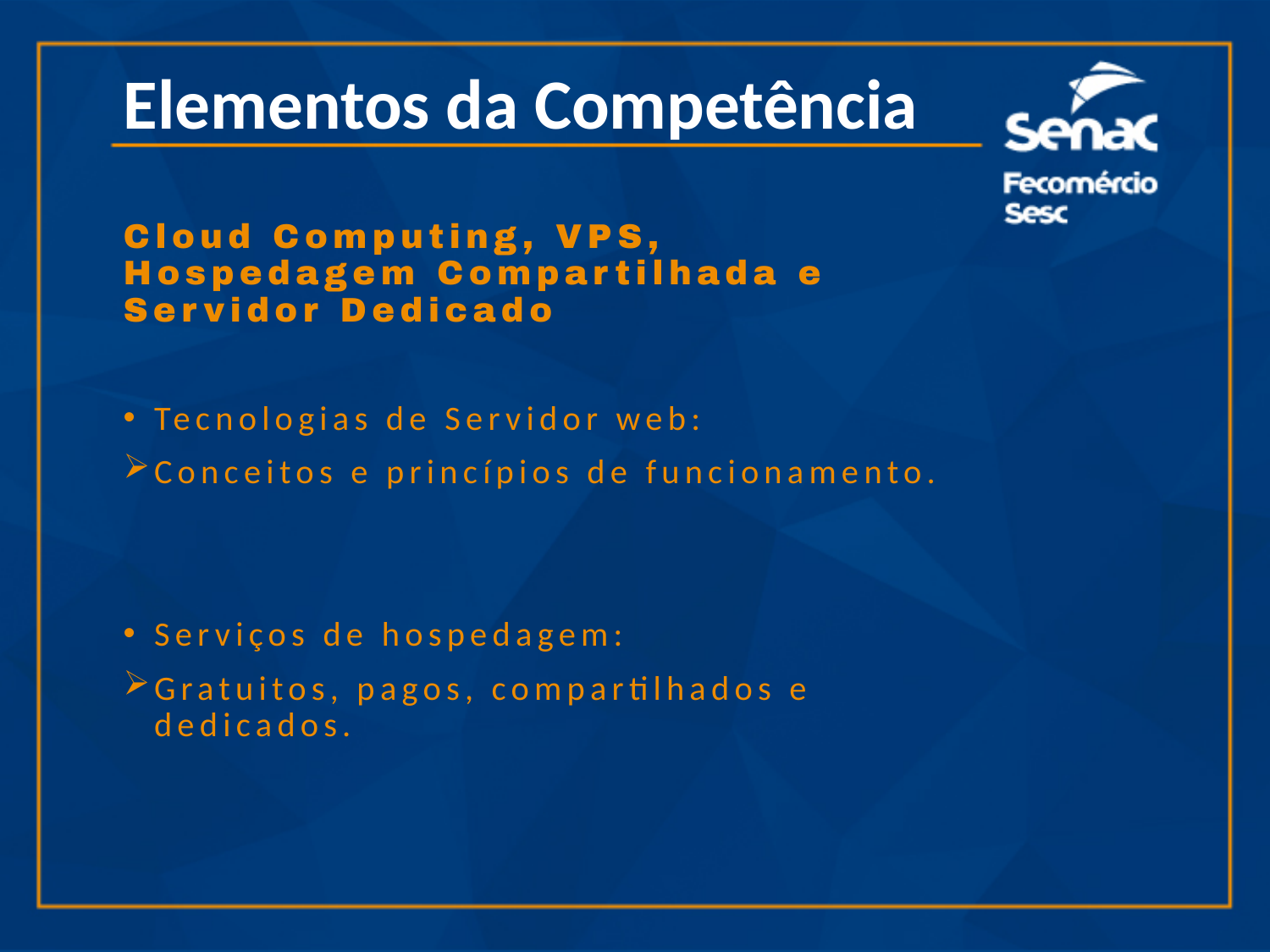

Elementos da Competência

Cloud Computing, VPS, Hospedagem Compartilhada e Servidor Dedicado

Tecnologias de Servidor web:
Conceitos e princípios de funcionamento.

Serviços de hospedagem:
Gratuitos, pagos, compartilhados e dedicados.